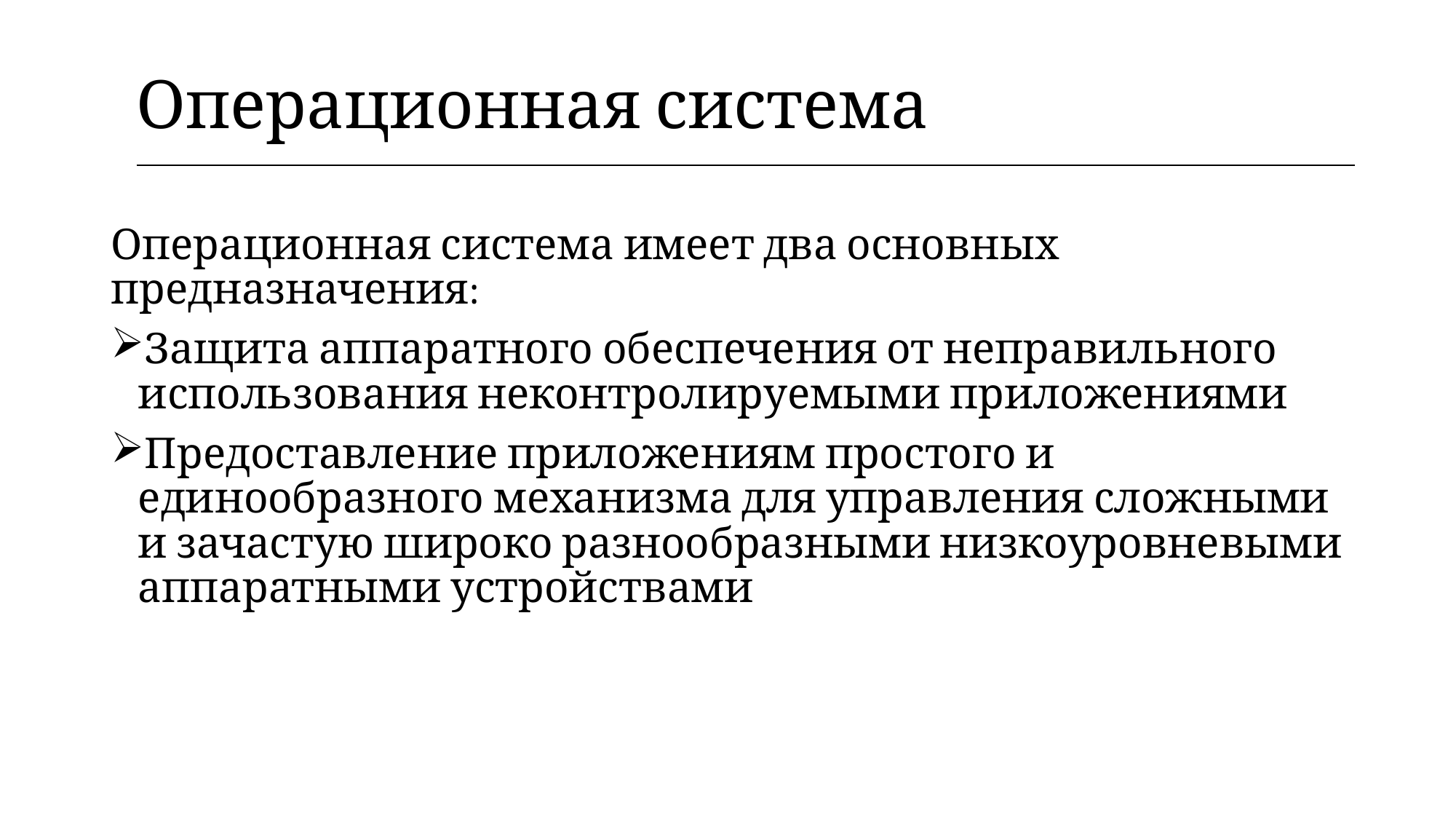

| Операционная система |
| --- |
Операционная система имеет два основных предназначения:
Защита аппаратного обеспечения от неправильного использования неконтролируемыми приложениями
Предоставление приложениям простого и единообразного механизма для управления сложными и зачастую широко разнообразными низкоуровневыми аппаратными устройствами